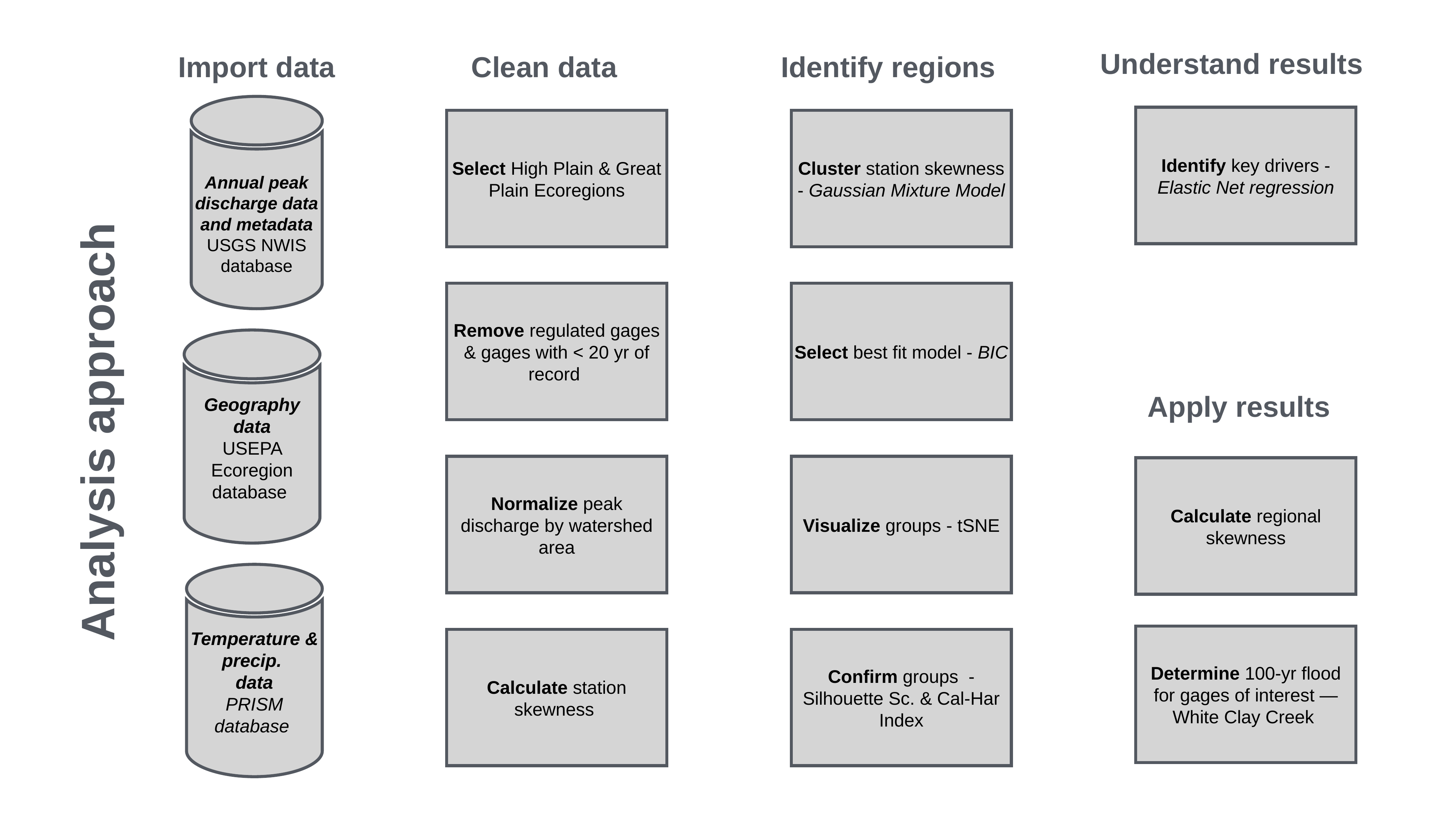

Understand results
Import data
Clean data
Identify regions

Annual peak discharge data
and metadata
USGS NWIS database

Identify key drivers - Elastic Net regression
Select High Plain & Great Plain Ecoregions
Cluster station skewness - Gaussian Mixture Model
Remove regulated gages & gages with < 20 yr of record
Select best fit model - BIC

Geography
data
USEPA Ecoregion database
Apply results
Analysis approach
Normalize peak discharge by watershed area
Visualize groups - tSNE
Calculate regional skewness

Temperature & precip.
data
PRISM database
Determine 100-yr flood for gages of interest — White Clay Creek
Calculate station skewness
Confirm groups  - Silhouette Sc. & Cal-Har Index